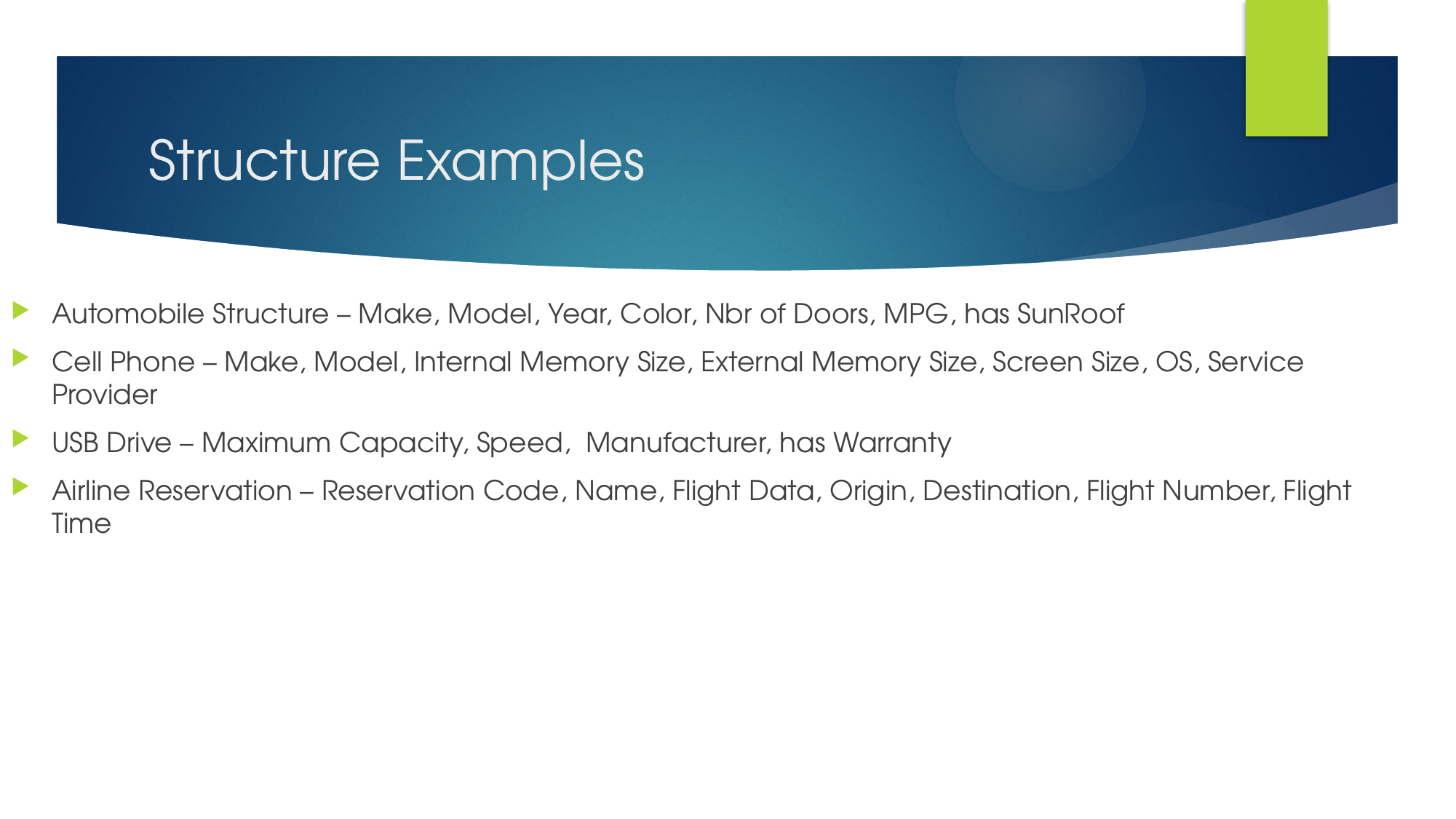

# Structure Examples
Automobile Structure – Make, Model, Year, Color, Nbr of Doors, MPG, has SunRoof
Cell Phone – Make, Model, Internal Memory Size, External Memory Size, Screen Size, OS, Service Provider
USB Drive – Maximum Capacity, Speed,  Manufacturer, has Warranty
Airline Reservation – Reservation Code, Name, Flight Data, Origin, Destination, Flight Number, Flight Time